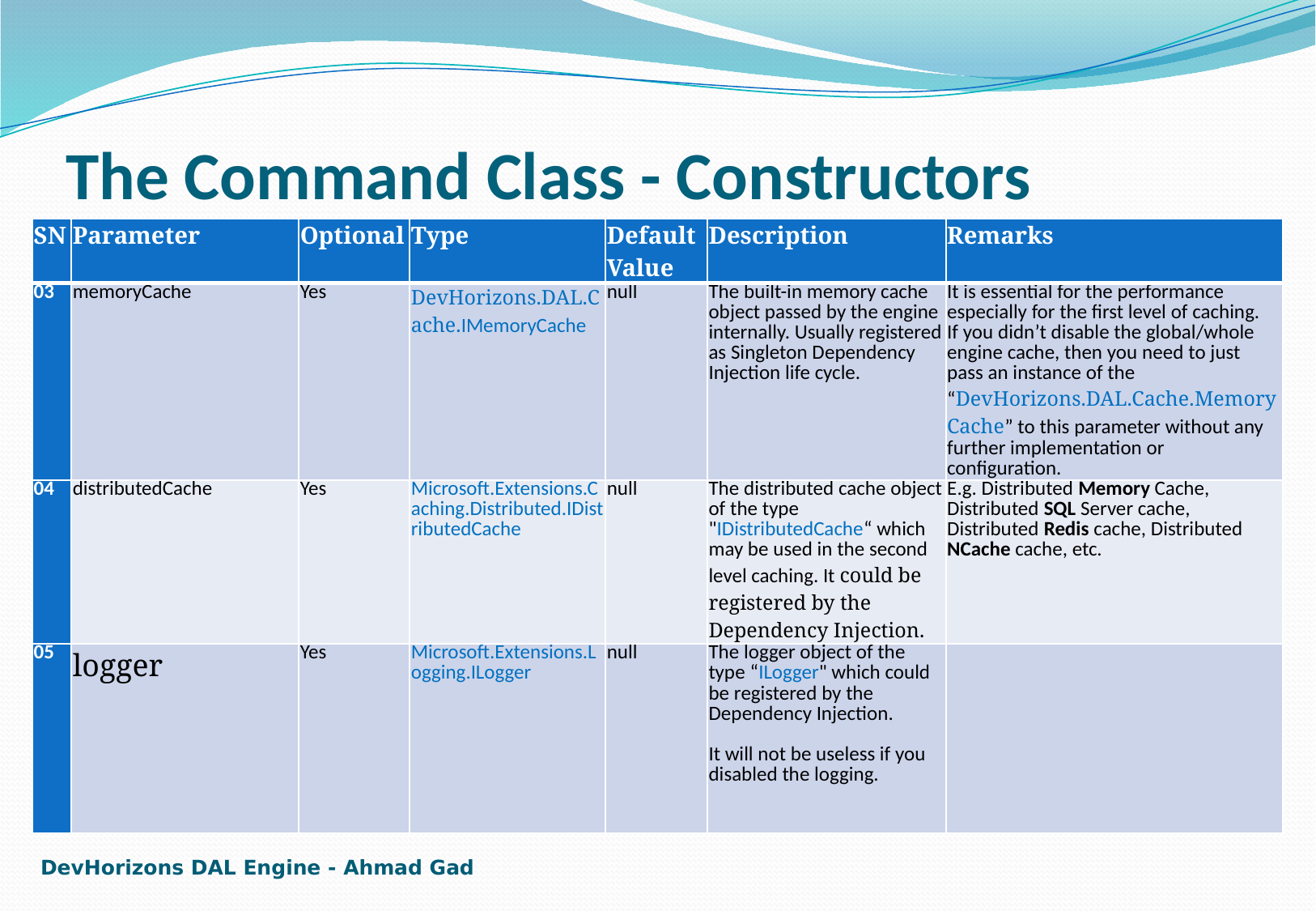

# The Command Class - Constructors
| SN | Parameter | Optional | Type | Default Value | Description | Remarks |
| --- | --- | --- | --- | --- | --- | --- |
| 03 | memoryCache | Yes | DevHorizons.DAL.Cache.IMemoryCache | null | The built-in memory cache object passed by the engine internally. Usually registered as Singleton Dependency Injection life cycle. | It is essential for the performance especially for the first level of caching. If you didn’t disable the global/whole engine cache, then you need to just pass an instance of the “DevHorizons.DAL.Cache.MemoryCache” to this parameter without any further implementation or configuration. |
| 04 | distributedCache | Yes | Microsoft.Extensions.Caching.Distributed.IDistributedCache | null | The distributed cache object of the type "IDistributedCache“ which may be used in the second level caching. It could be registered by the Dependency Injection. | E.g. Distributed Memory Cache, Distributed SQL Server cache, Distributed Redis cache, Distributed NCache cache, etc. |
| 05 | logger | Yes | Microsoft.Extensions.Logging.ILogger | null | The logger object of the type “ILogger" which could be registered by the Dependency Injection. It will not be useless if you disabled the logging. |  |
DevHorizons DAL Engine - Ahmad Gad